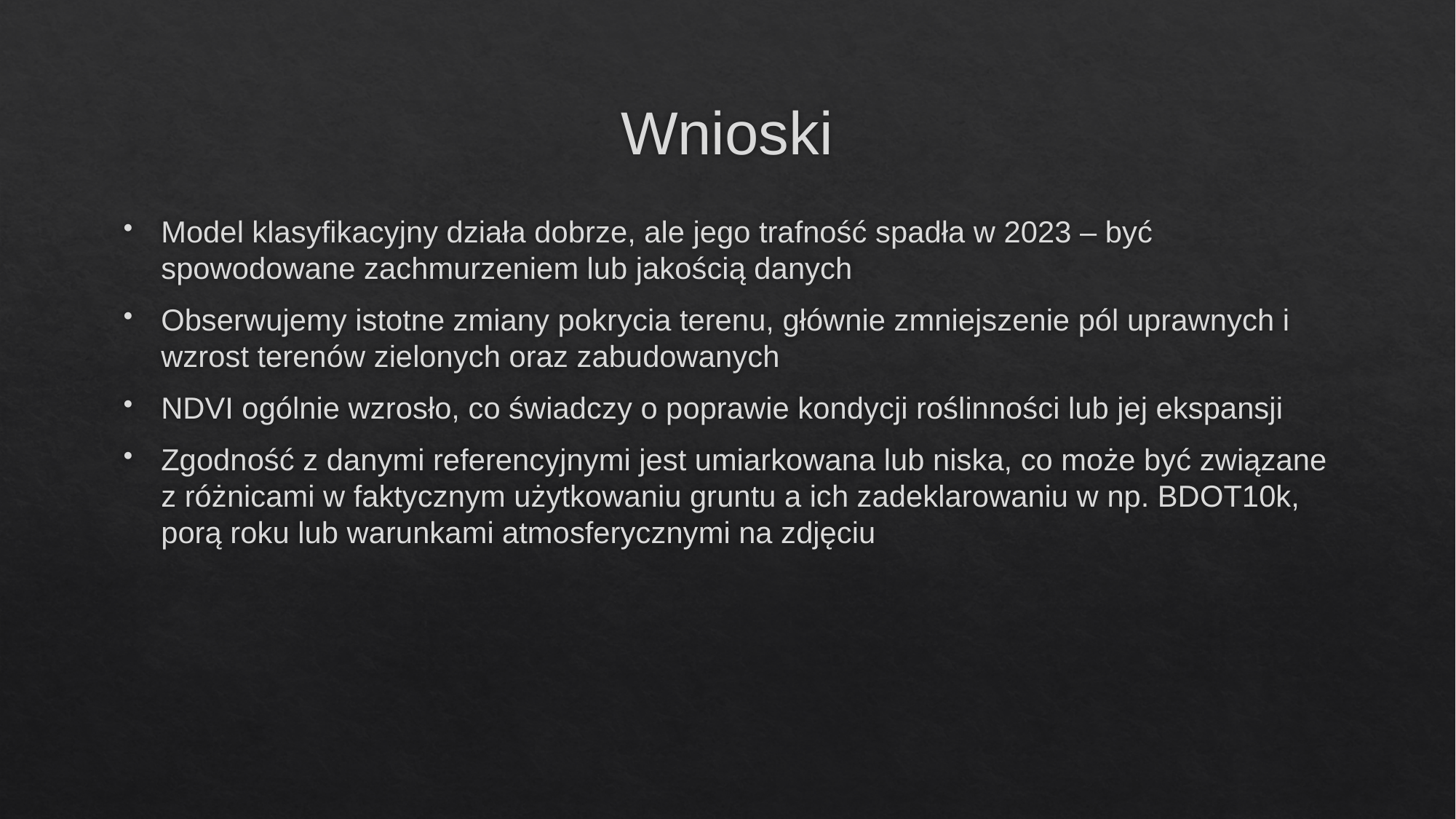

# Wnioski
Model klasyfikacyjny działa dobrze, ale jego trafność spadła w 2023 – być spowodowane zachmurzeniem lub jakością danych
Obserwujemy istotne zmiany pokrycia terenu, głównie zmniejszenie pól uprawnych i wzrost terenów zielonych oraz zabudowanych
NDVI ogólnie wzrosło, co świadczy o poprawie kondycji roślinności lub jej ekspansji
Zgodność z danymi referencyjnymi jest umiarkowana lub niska, co może być związane z różnicami w faktycznym użytkowaniu gruntu a ich zadeklarowaniu w np. BDOT10k, porą roku lub warunkami atmosferycznymi na zdjęciu